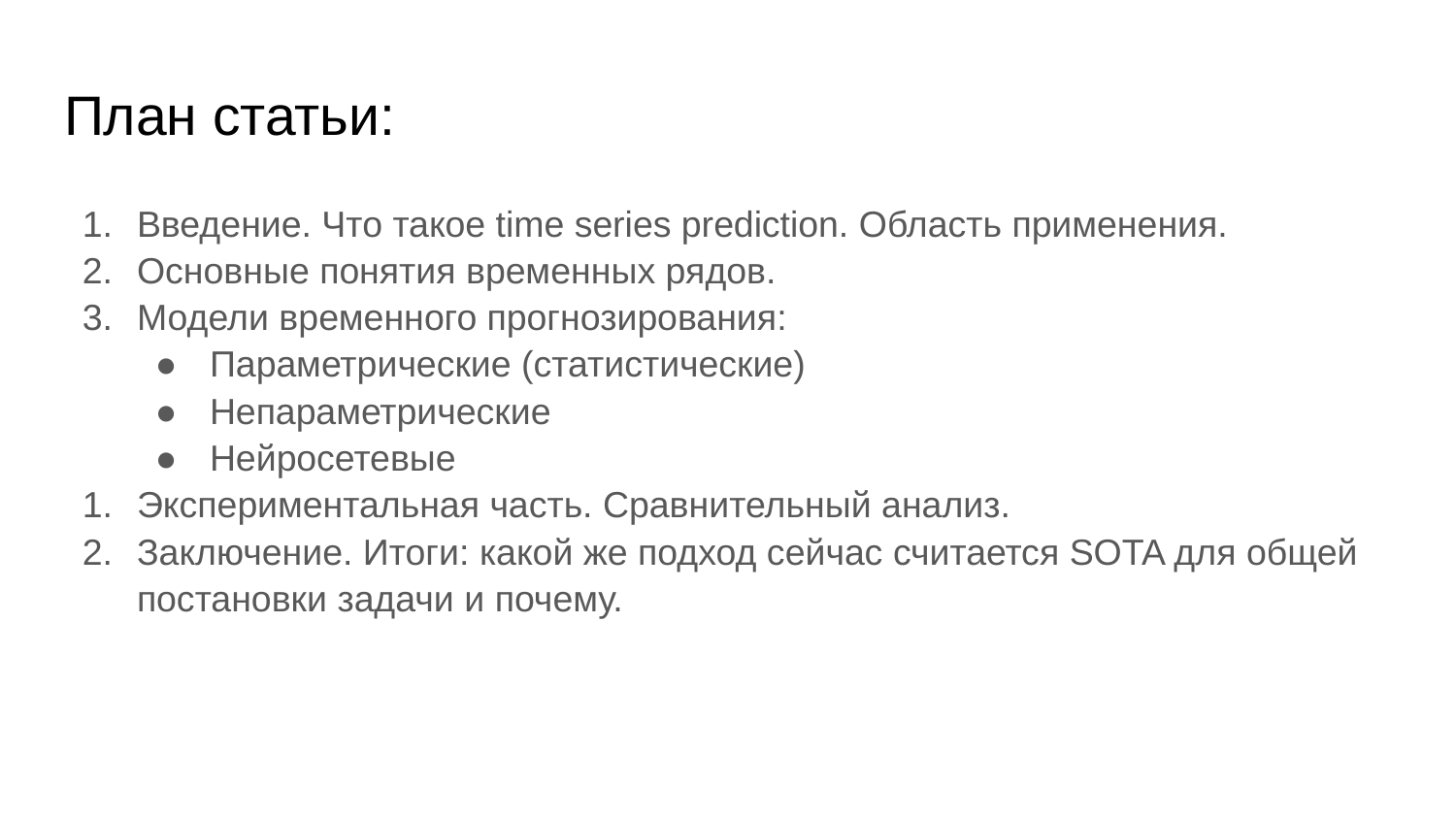

# План статьи:
Введение. Что такое time series prediction. Область применения.
Основные понятия временных рядов.
Модели временного прогнозирования:
Параметрические (статистические)
Непараметрические
Нейросетевые
Экспериментальная часть. Сравнительный анализ.
Заключение. Итоги: какой же подход сейчас считается SOTA для общей постановки задачи и почему.